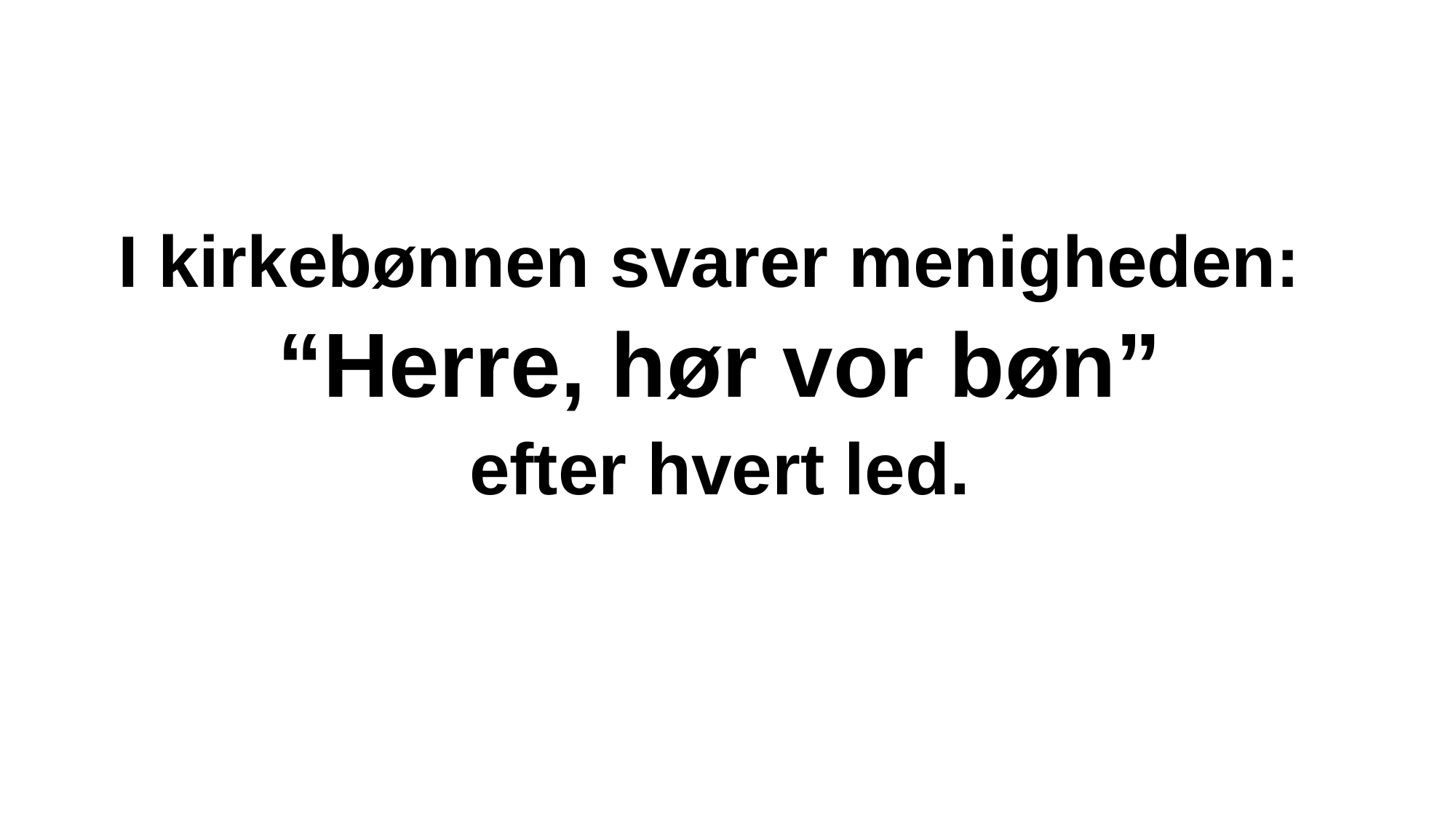

#
I kirkebønnen svarer menigheden:
“Herre, hør vor bøn”
efter hvert led.